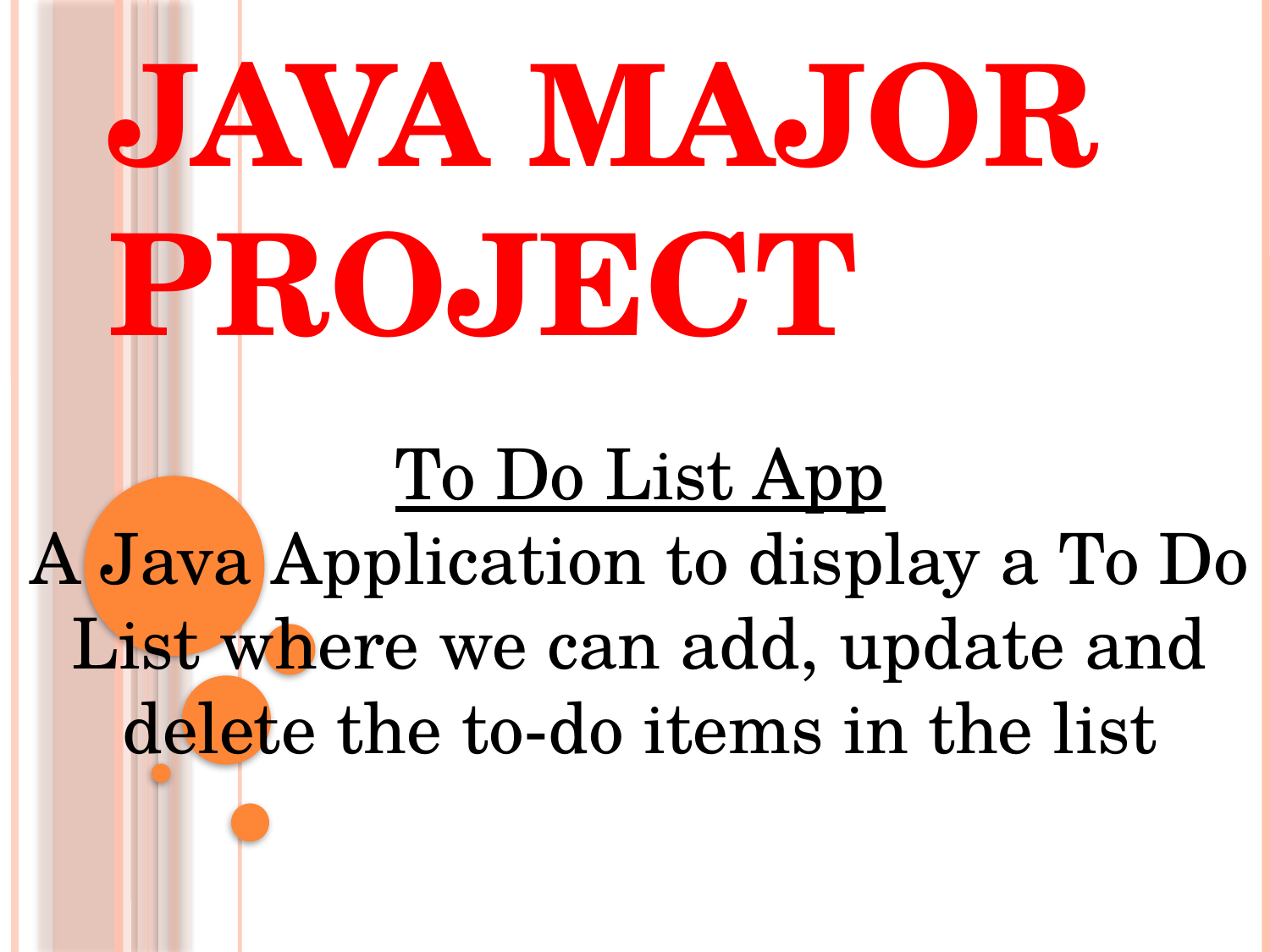

# JAVA MAJOR PROJECT
To Do List App
A Java Application to display a To Do List where we can add, update and delete the to-do items in the list